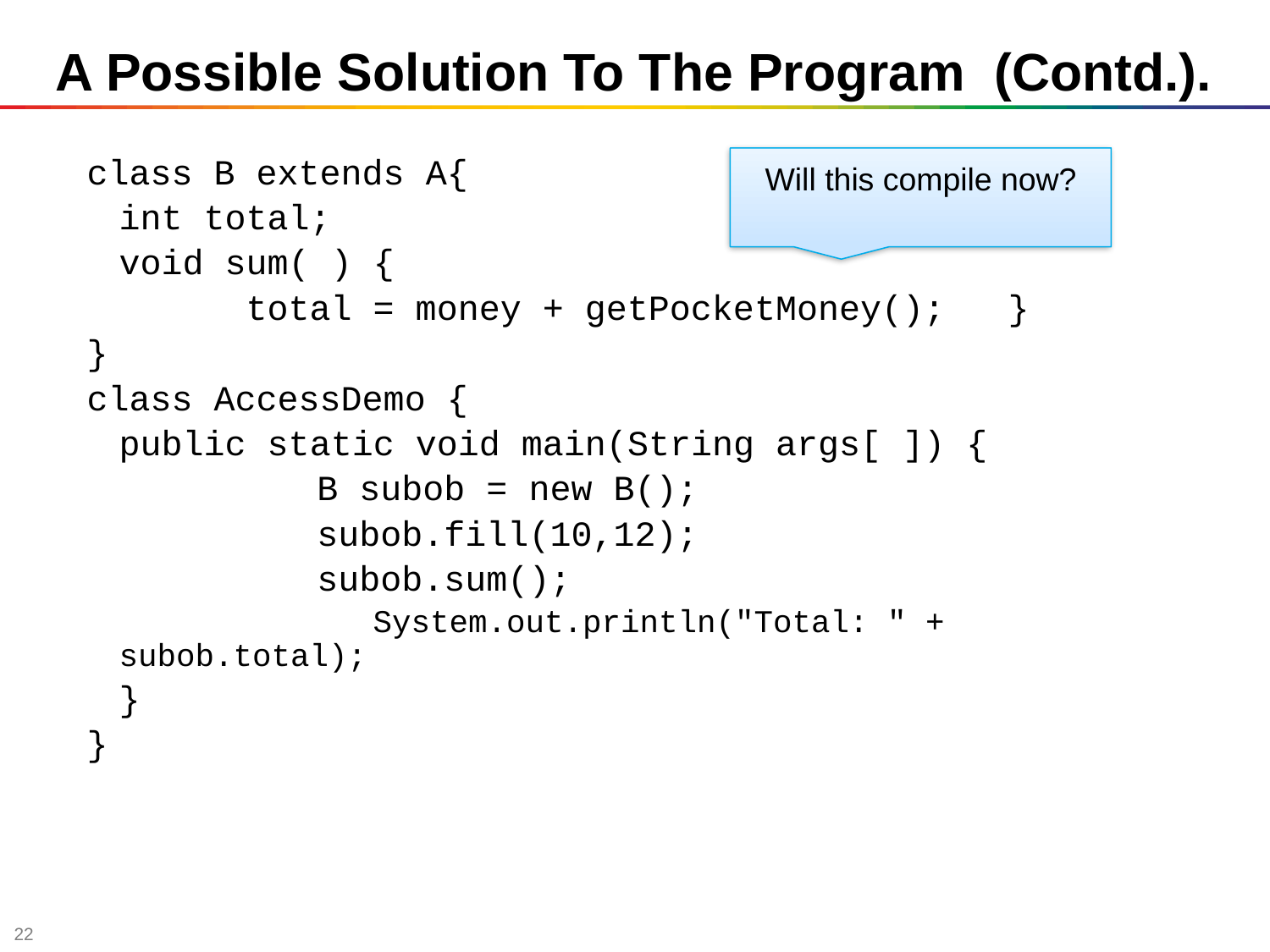

A Possible Solution To The Program  (Contd.).
class B extends A{
	int total;
	void sum( ) {
		total = money + getPocketMoney(); 	}
}
class AccessDemo {
	public static void main(String args[ ]) {
		B subob = new B();
		subob.fill(10,12);
		subob.sum();
			System.out.println("Total: " + subob.total);
	}
}
 Will this compile now?